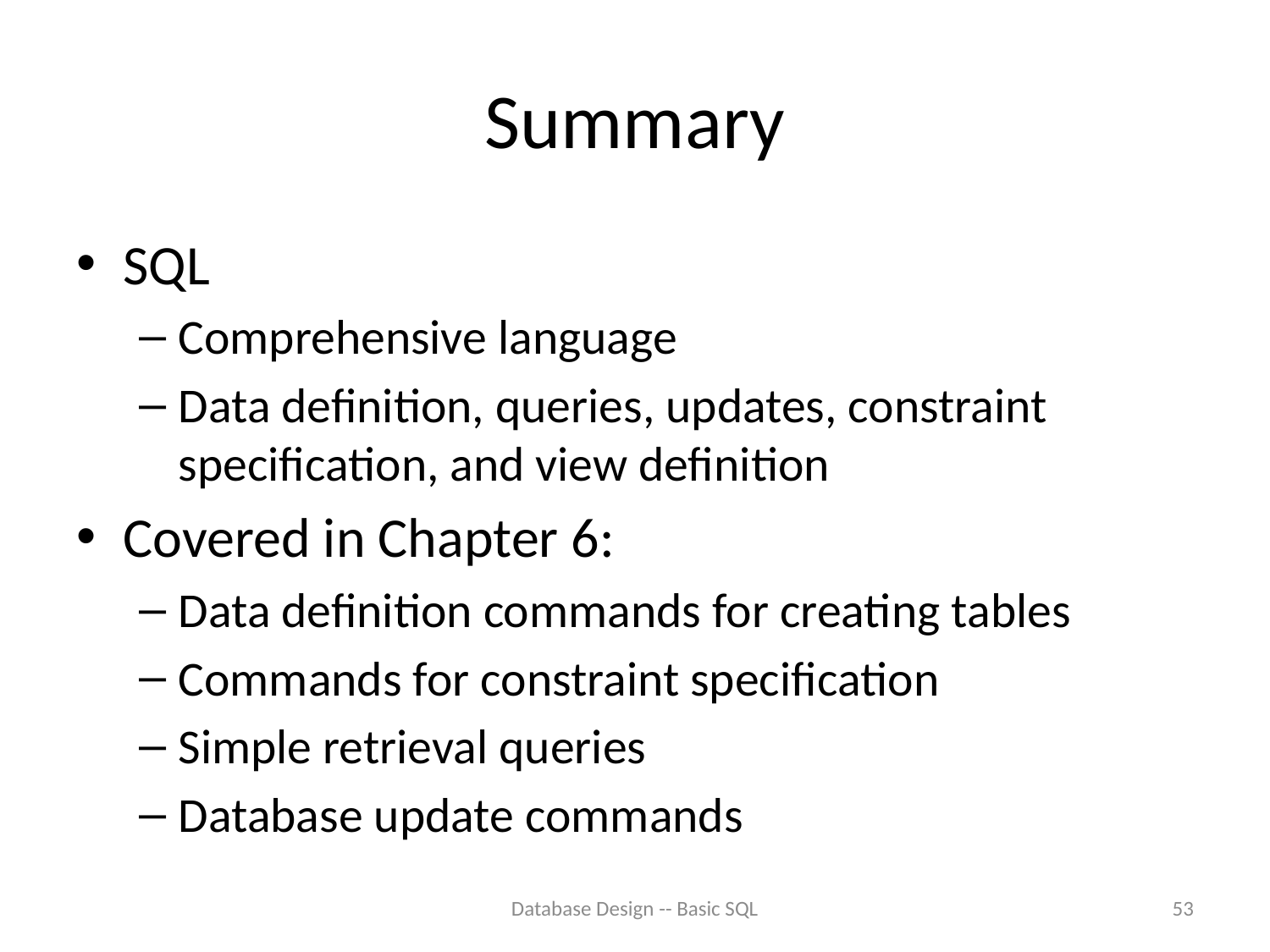

# Summary
SQL
Comprehensive language
Data definition, queries, updates, constraint specification, and view definition
Covered in Chapter 6:
Data definition commands for creating tables
Commands for constraint specification
Simple retrieval queries
Database update commands

Database Design -- Basic SQL
53